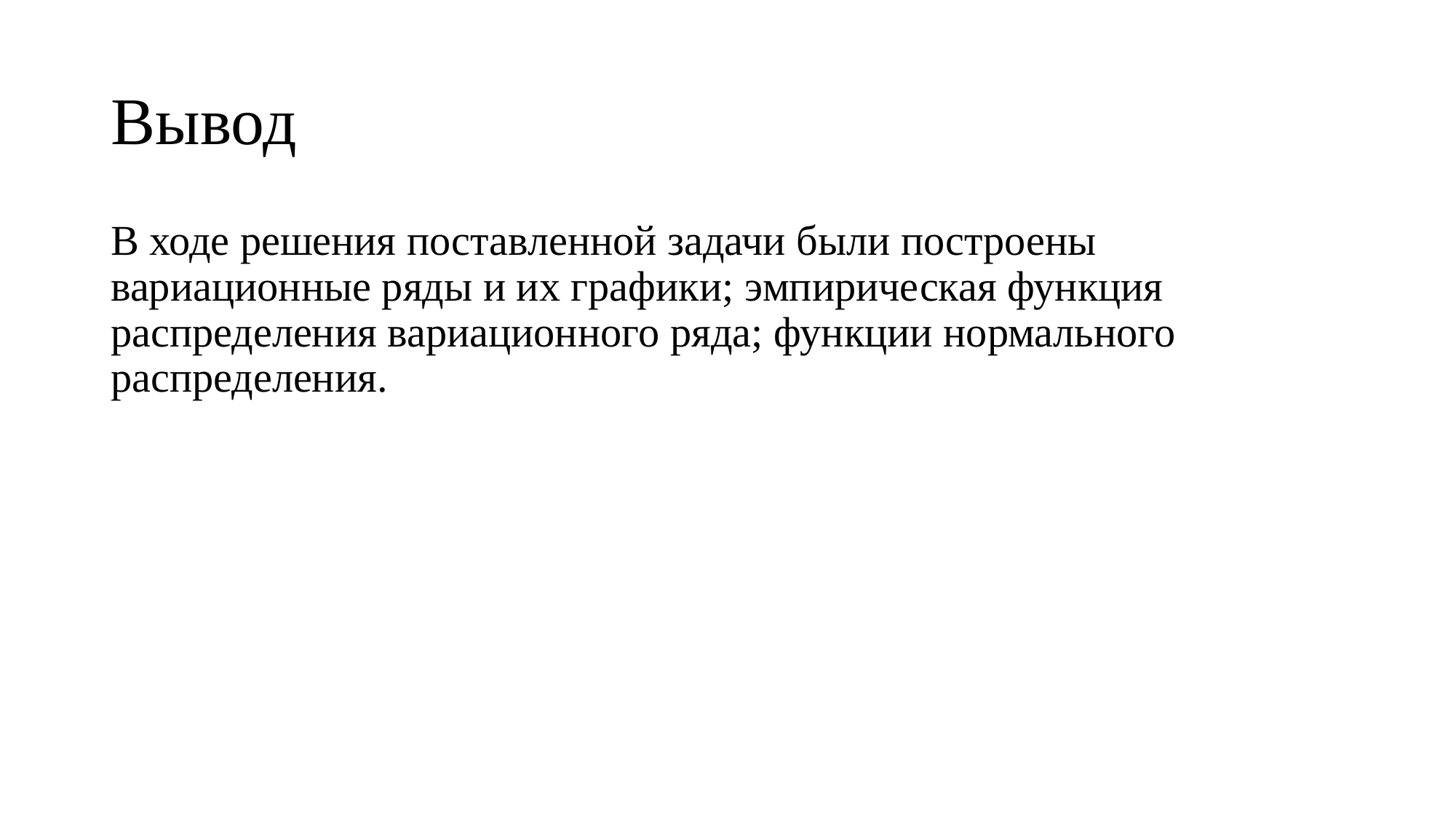

# Вывод
В ходе решения поставленной задачи были построены вариационные ряды и их графики; эмпирическая функция распределения вариационного ряда; функции нормального распределения.